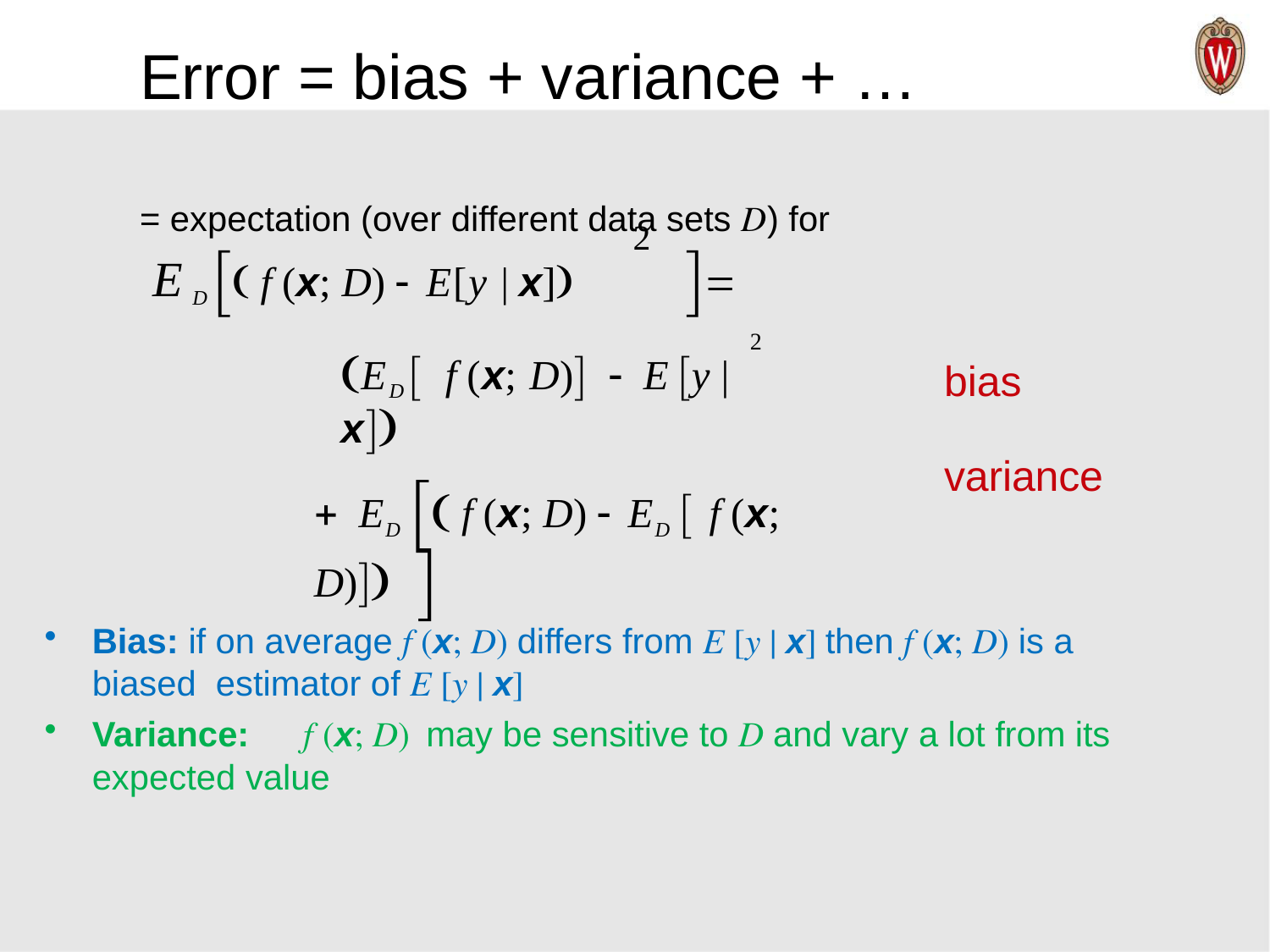

Error = bias + variance + …

= expectation (over different data sets D) for
		2
E D [( f (x; D) − E[y | x]) 	   ]=
2
(ED [ f (x; D)] − E [y | x])
2
+ ED [( f (x; D) − ED [ f (x; D)]) ]
bias
variance
Bias: if on average f (x; D) differs from E [y | x] then f (x; D) is a biased  estimator of E [y | x]
Variance:	f (x; D)	may be sensitive to D and vary a lot from its
expected value